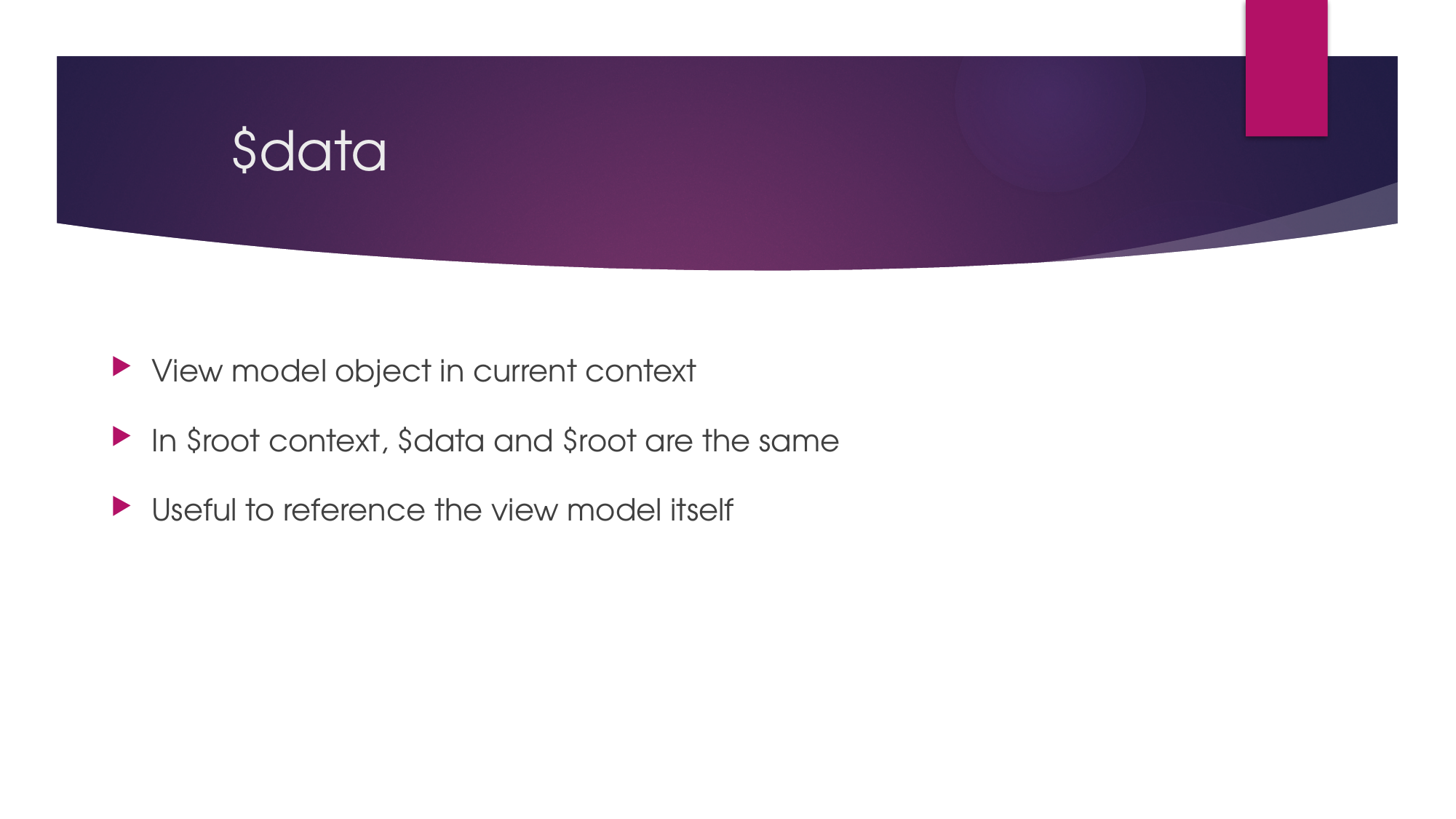

# $data
View model object in current context
In $root context, $data and $root are the same
Useful to reference the view model itself